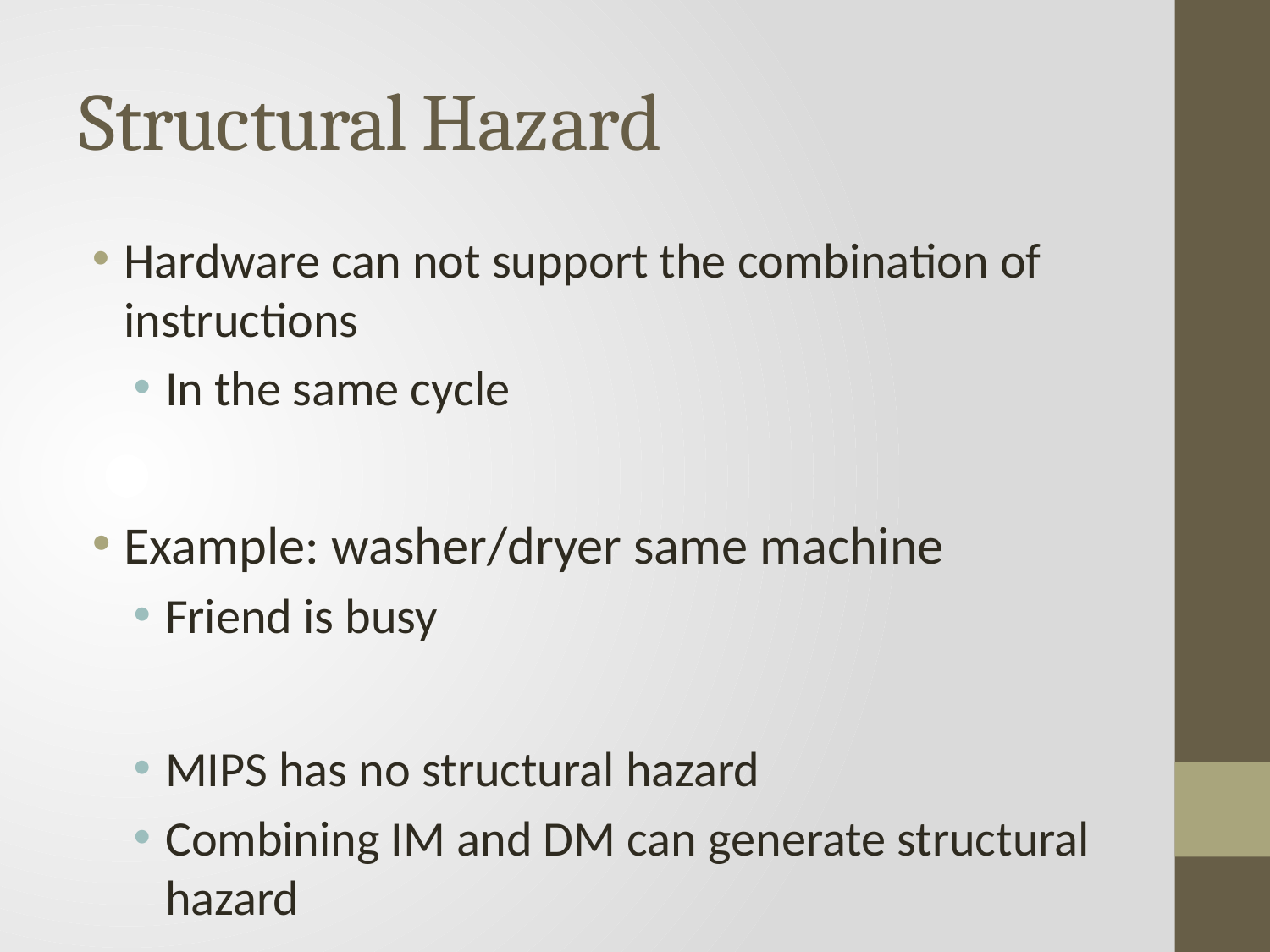

# Structural Hazard
Hardware can not support the combination of instructions
In the same cycle

Example: washer/dryer same machine
Friend is busy

MIPS has no structural hazard
Combining IM and DM can generate structural hazard